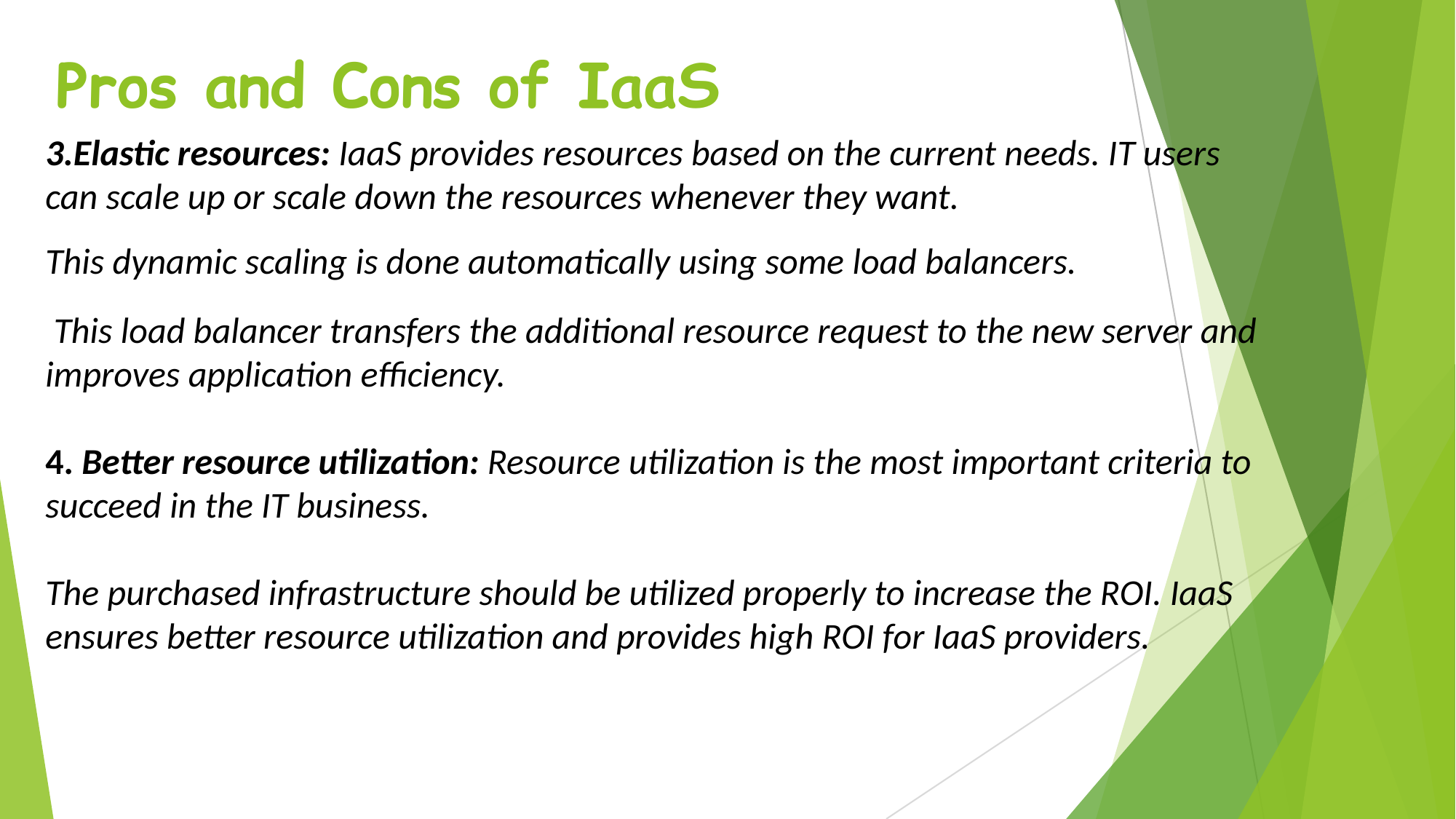

# Pros and Cons of IaaS
3.Elastic resources: IaaS provides resources based on the current needs. IT users can scale up or scale down the resources whenever they want.

This dynamic scaling is done automatically using some load balancers.

 This load balancer transfers the additional resource request to the new server and improves application efficiency.

4. Better resource utilization: Resource utilization is the most important criteria to succeed in the IT business.

The purchased infrastructure should be utilized properly to increase the ROI. IaaS ensures better resource utilization and provides high ROI for IaaS providers.